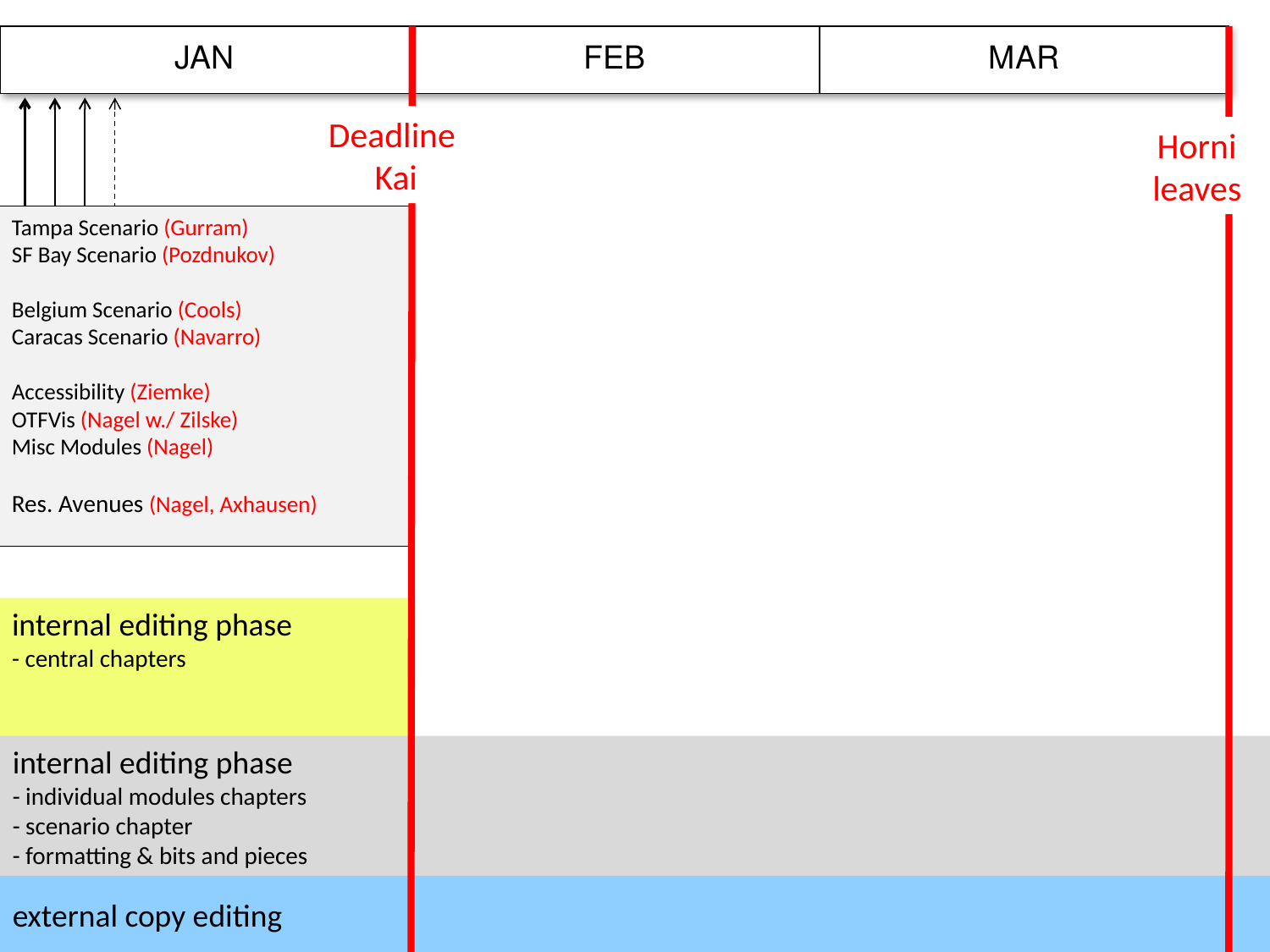

| JAN | FEB | MAR |
| --- | --- | --- |
Deadline
Kai
Horni
leaves
Tampa Scenario (Gurram)
SF Bay Scenario (Pozdnukov)

Belgium Scenario (Cools)
Caracas Scenario (Navarro)

Accessibility (Ziemke)
OTFVis (Nagel w./ Zilske)
Misc Modules (Nagel)

Res. Avenues (Nagel, Axhausen)

internal editing phase
- central chapters
internal editing phase
- individual modules chapters
- scenario chapter
- formatting & bits and pieces
external copy editing